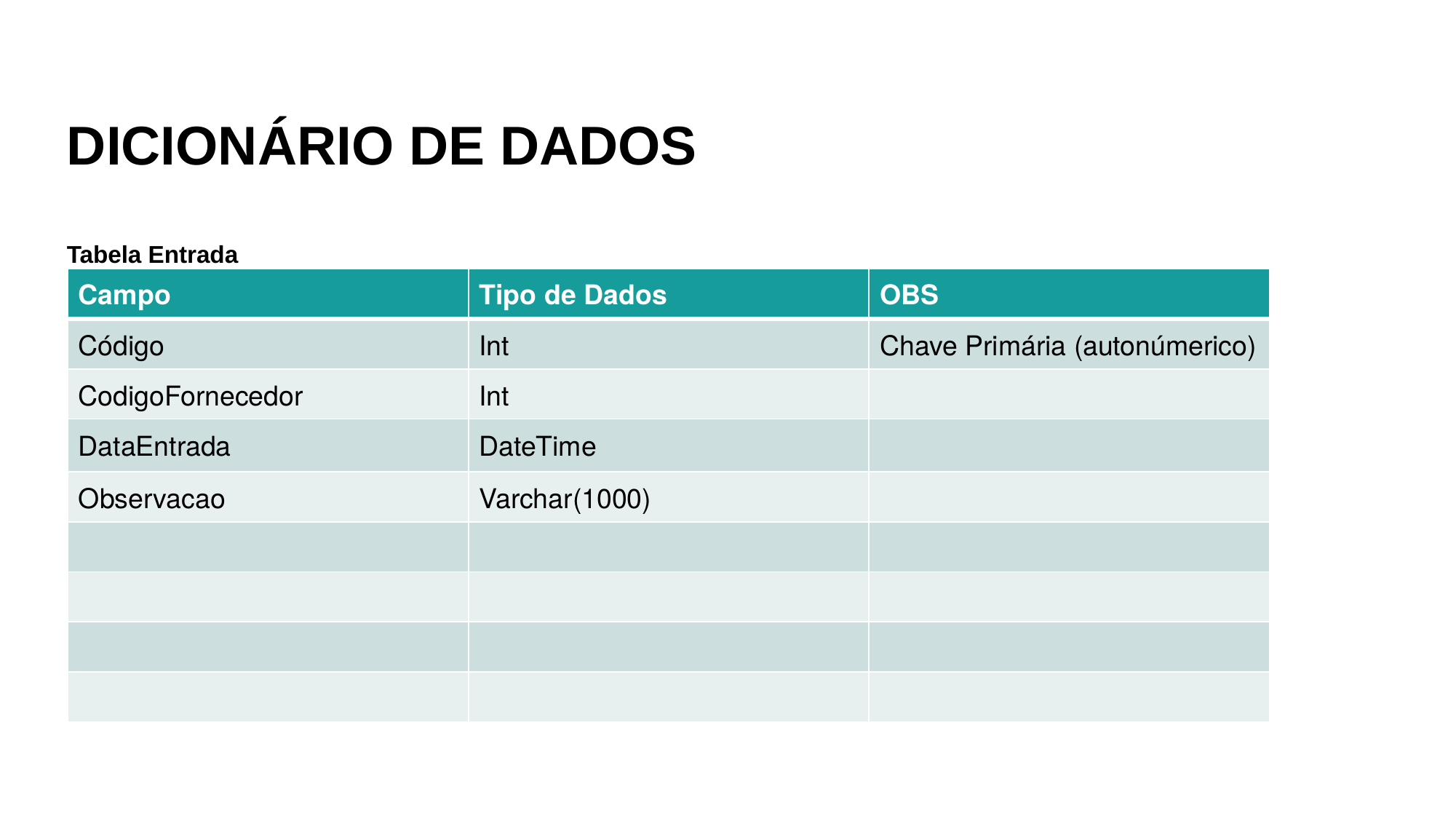

# DICIONÁRIO DE DADOS
Tabela Entrada
| Campo | Tipo de Dados | OBS |
| --- | --- | --- |
| Código | Int | Chave Primária (autonúmerico) |
| CodigoFornecedor | Int |  |
| DataEntrada | DateTime |  |
| Observacao | Varchar(1000) |  |
|  |  |  |
|  |  |  |
|  |  |  |
|  |  |  |